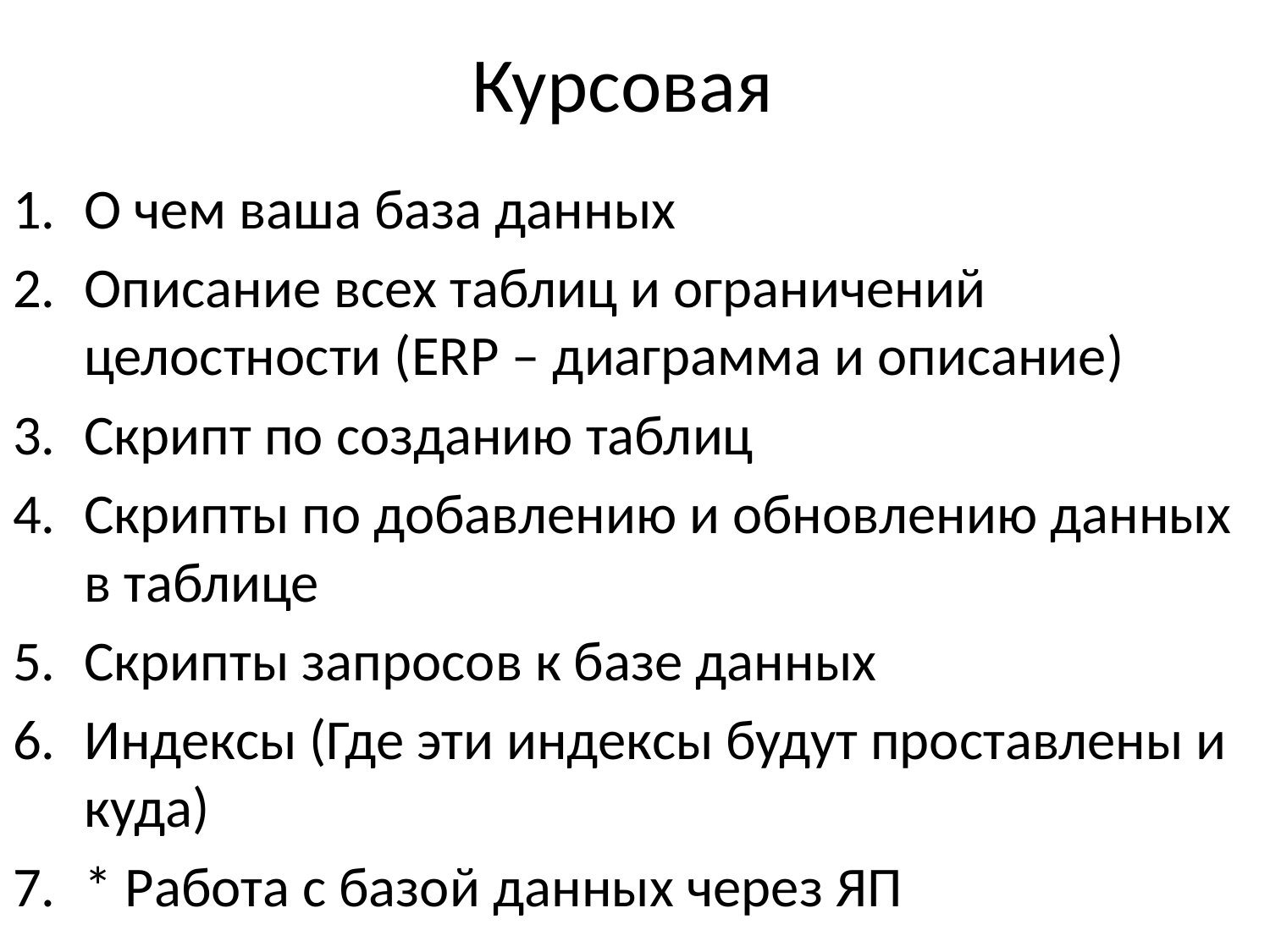

# Курсовая
О чем ваша база данных
Описание всех таблиц и ограничений целостности (ERP – диаграмма и описание)
Скрипт по созданию таблиц
Скрипты по добавлению и обновлению данных в таблице
Скрипты запросов к базе данных
Индексы (Где эти индексы будут проставлены и куда)
* Работа с базой данных через ЯП